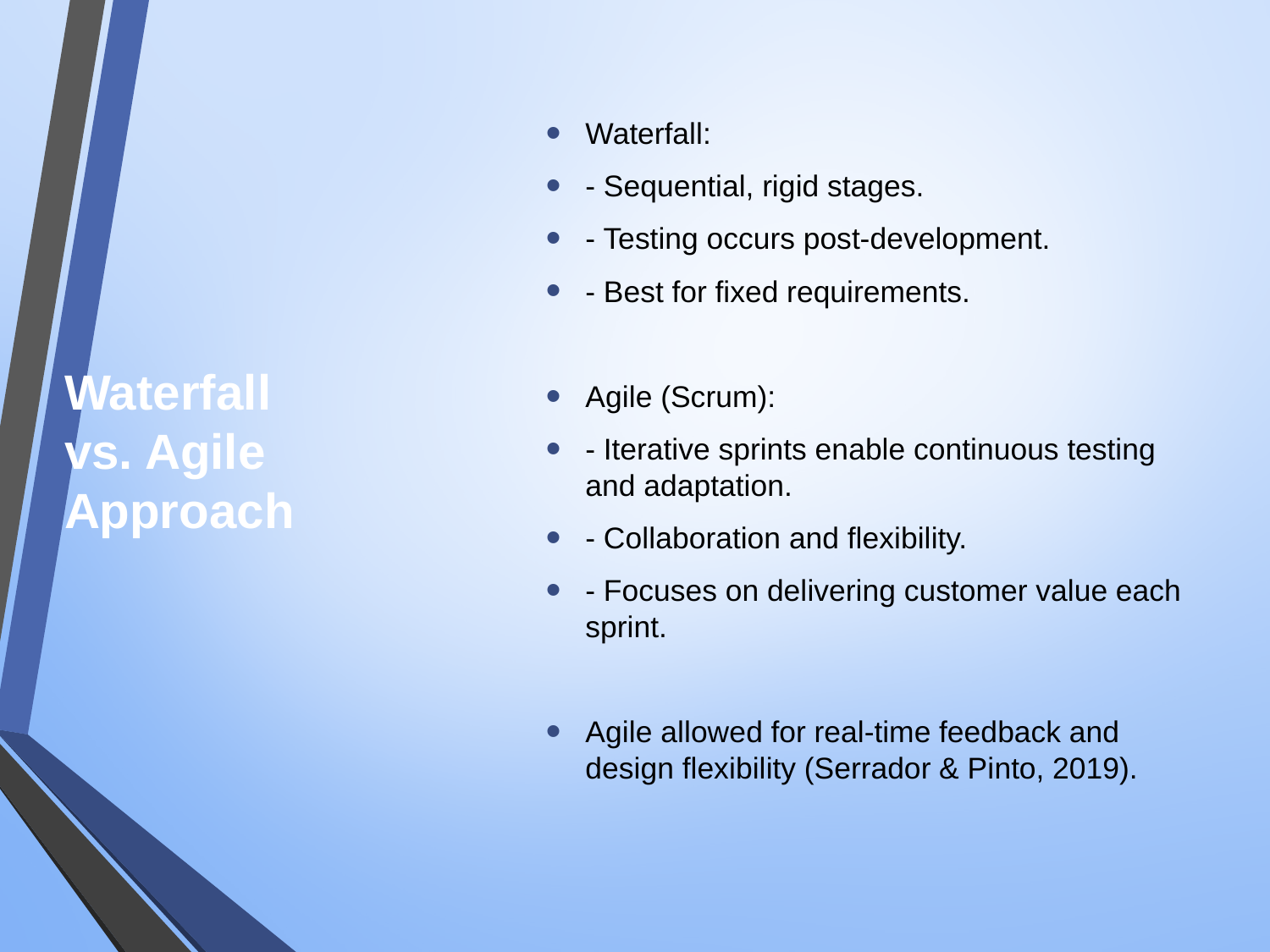

# Waterfall vs. Agile Approach
Waterfall:
- Sequential, rigid stages.
- Testing occurs post-development.
- Best for fixed requirements.

Agile (Scrum):
- Iterative sprints enable continuous testing and adaptation.
- Collaboration and flexibility.
- Focuses on delivering customer value each sprint.

Agile allowed for real-time feedback and design flexibility (Serrador & Pinto, 2019).